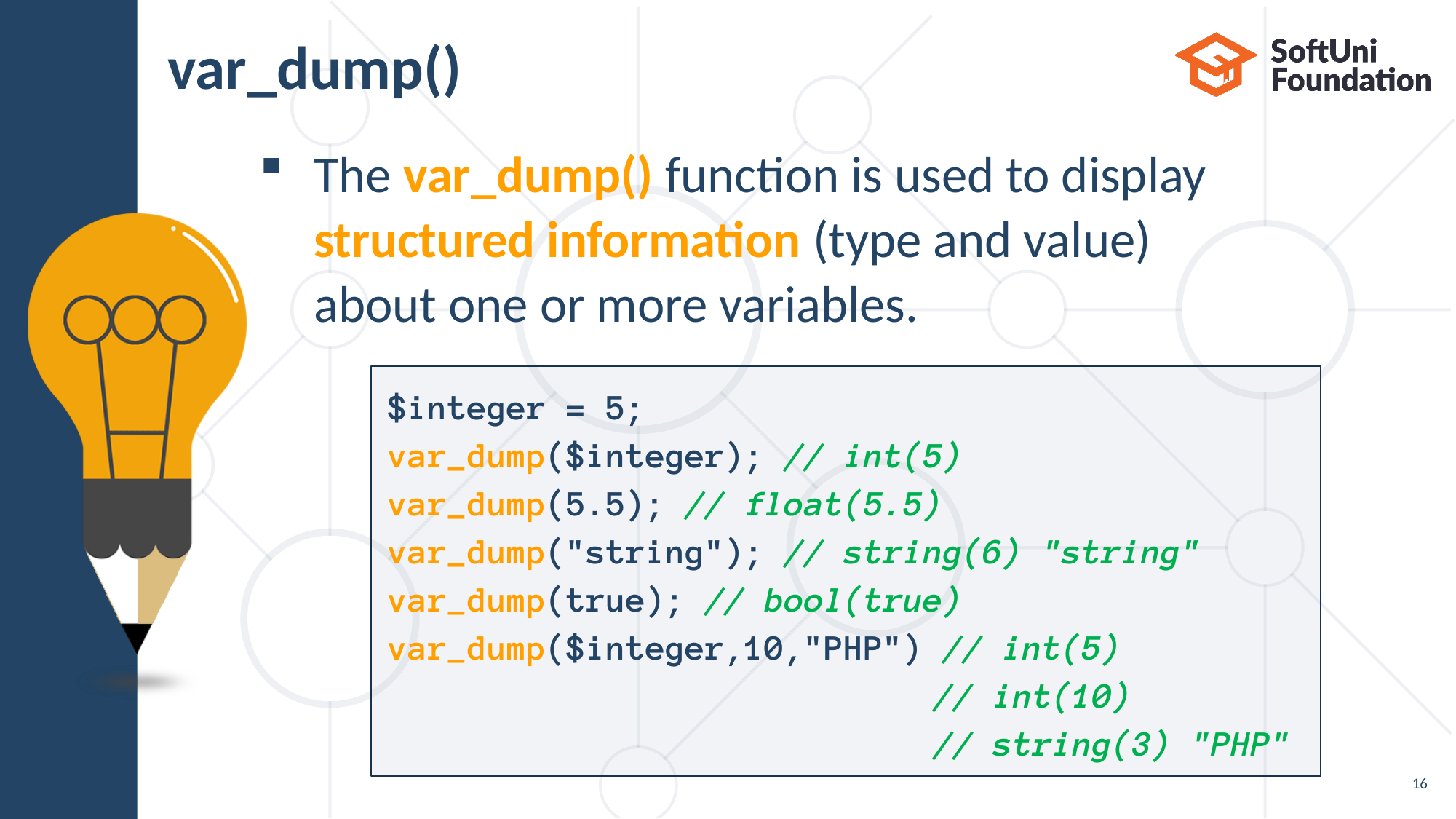

# var_dump()
The var_dump() function is used to display
structured information (type and value)
about one or more variables.
$integer = 5;
var_dump($integer); // int(5)
var_dump(5.5); // float(5.5)
var_dump("string"); // string(6) "string"
var_dump(true); // bool(true)
var_dump($integer,10,"PHP") // int(5)
					// int(10)
					// string(3) "PHP"
16